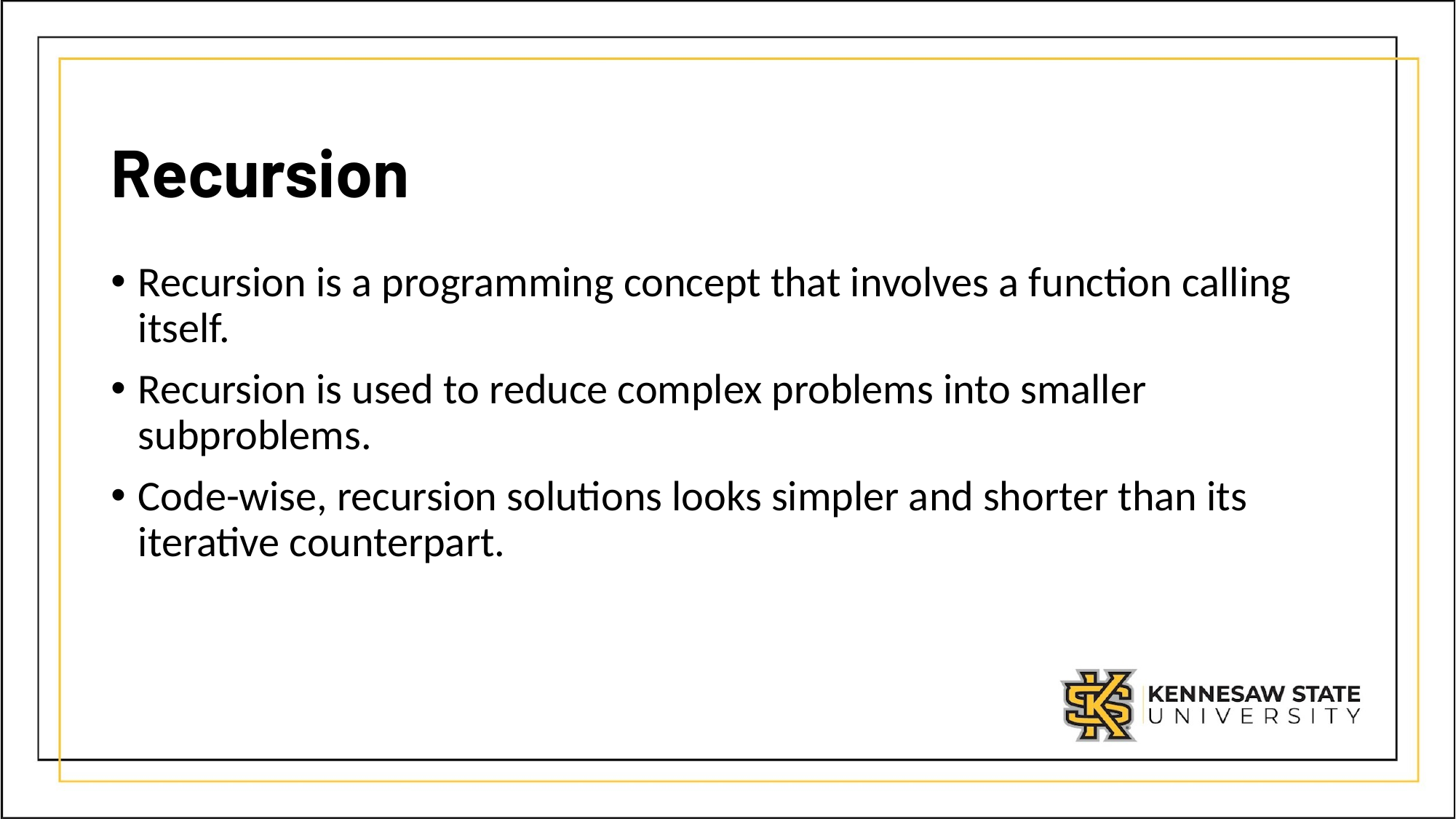

# Recursion
Recursion is a programming concept that involves a function calling itself.
Recursion is used to reduce complex problems into smaller subproblems.
Code-wise, recursion solutions looks simpler and shorter than its iterative counterpart.